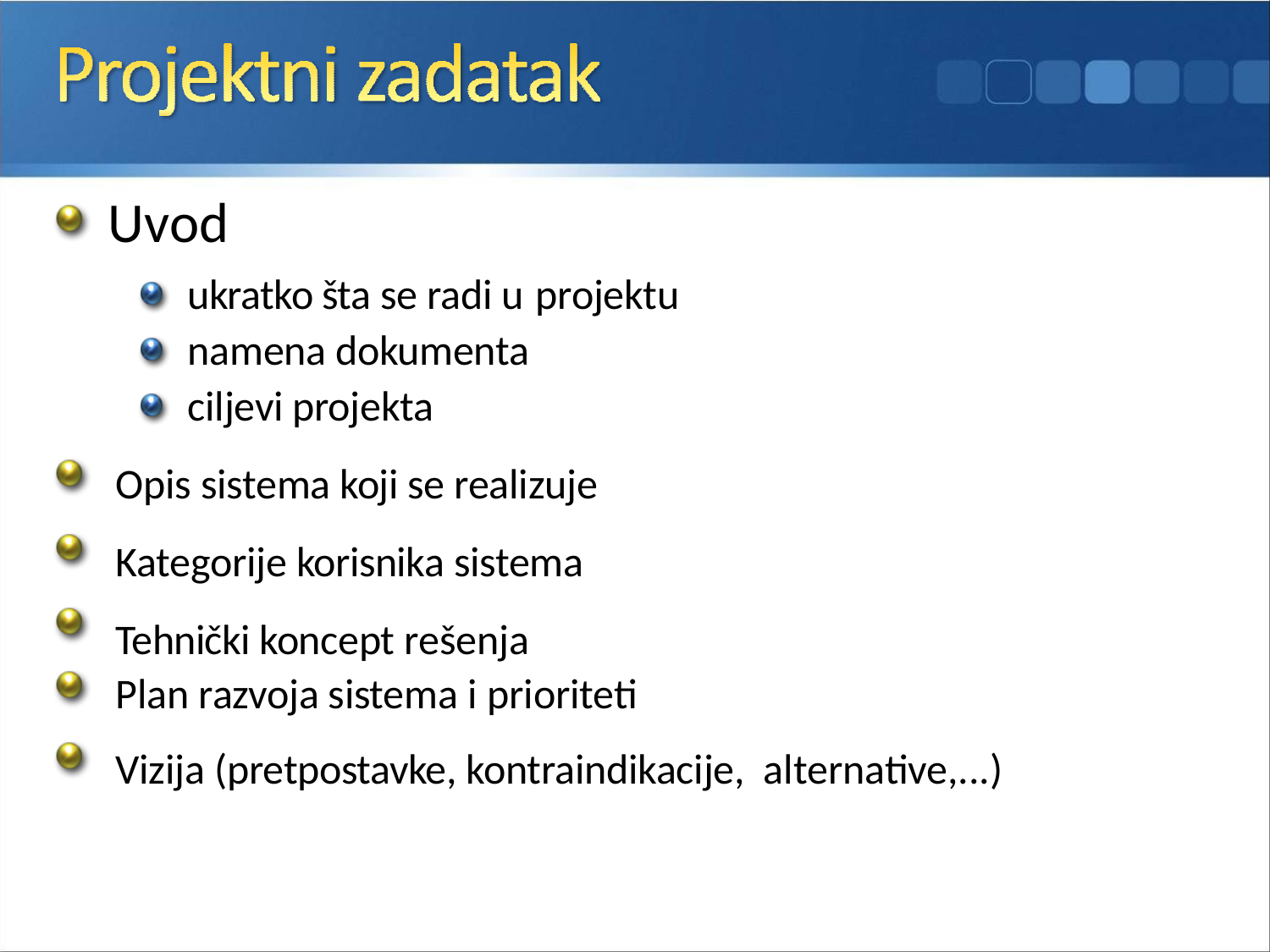

# Uvod

ukratko šta se radi u projektu
namena dokumenta
ciljevi projekta
Opis sistema koji se realizuje
Kategorije korisnika sistema
Tehnički koncept rešenja
Plan razvoja sistema i prioriteti
Vizija (pretpostavke, kontraindikacije,  alternative,...)